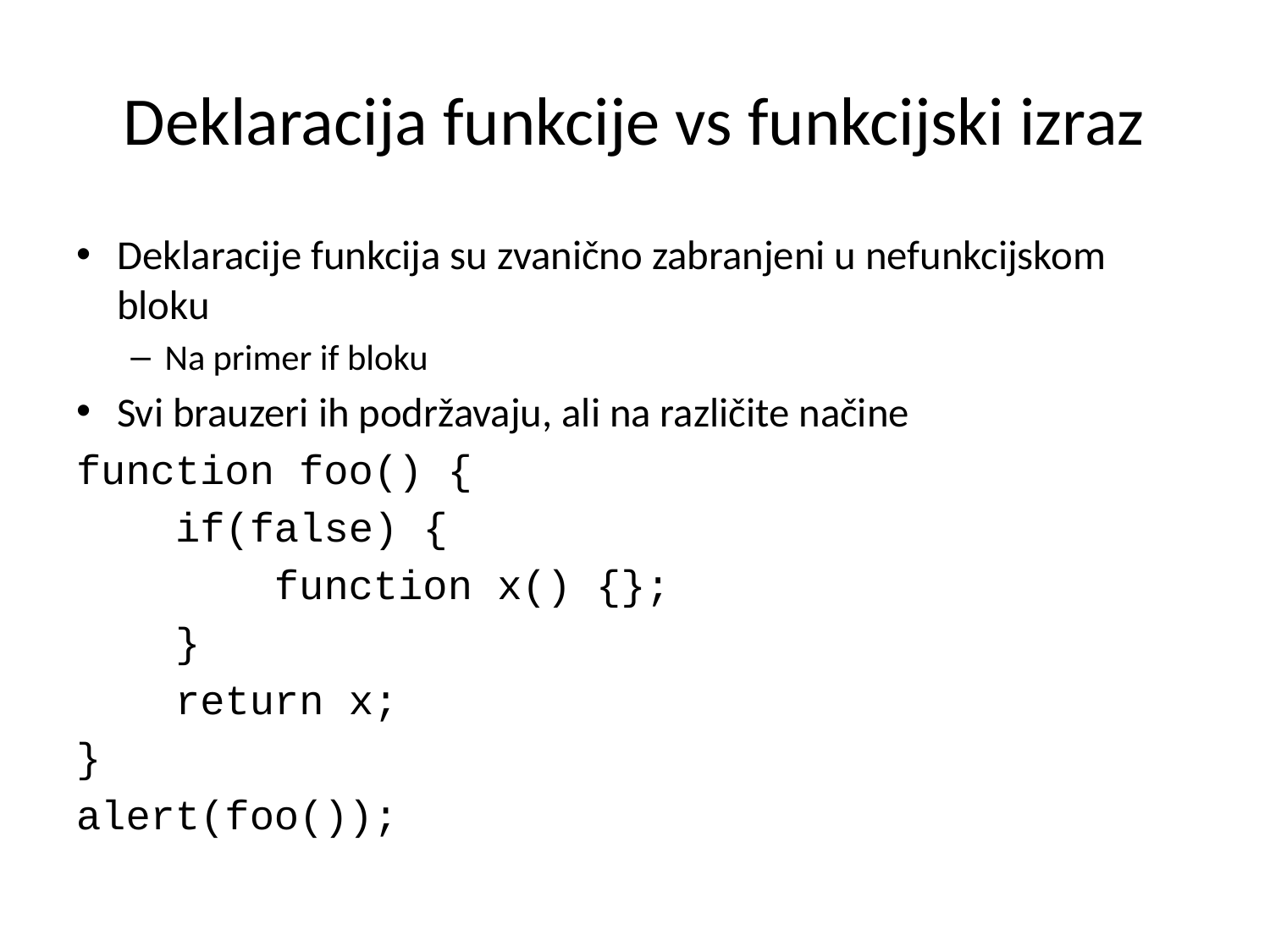

# Deklaracija funkcije vs funkcijski izraz
Deklaracije funkcija su zvanično zabranjeni u nefunkcijskom bloku
Na primer if bloku
Svi brauzeri ih podržavaju, ali na različite načine
function foo() {
    if(false) {
        function x() {};
    }
    return x;
}
alert(foo());